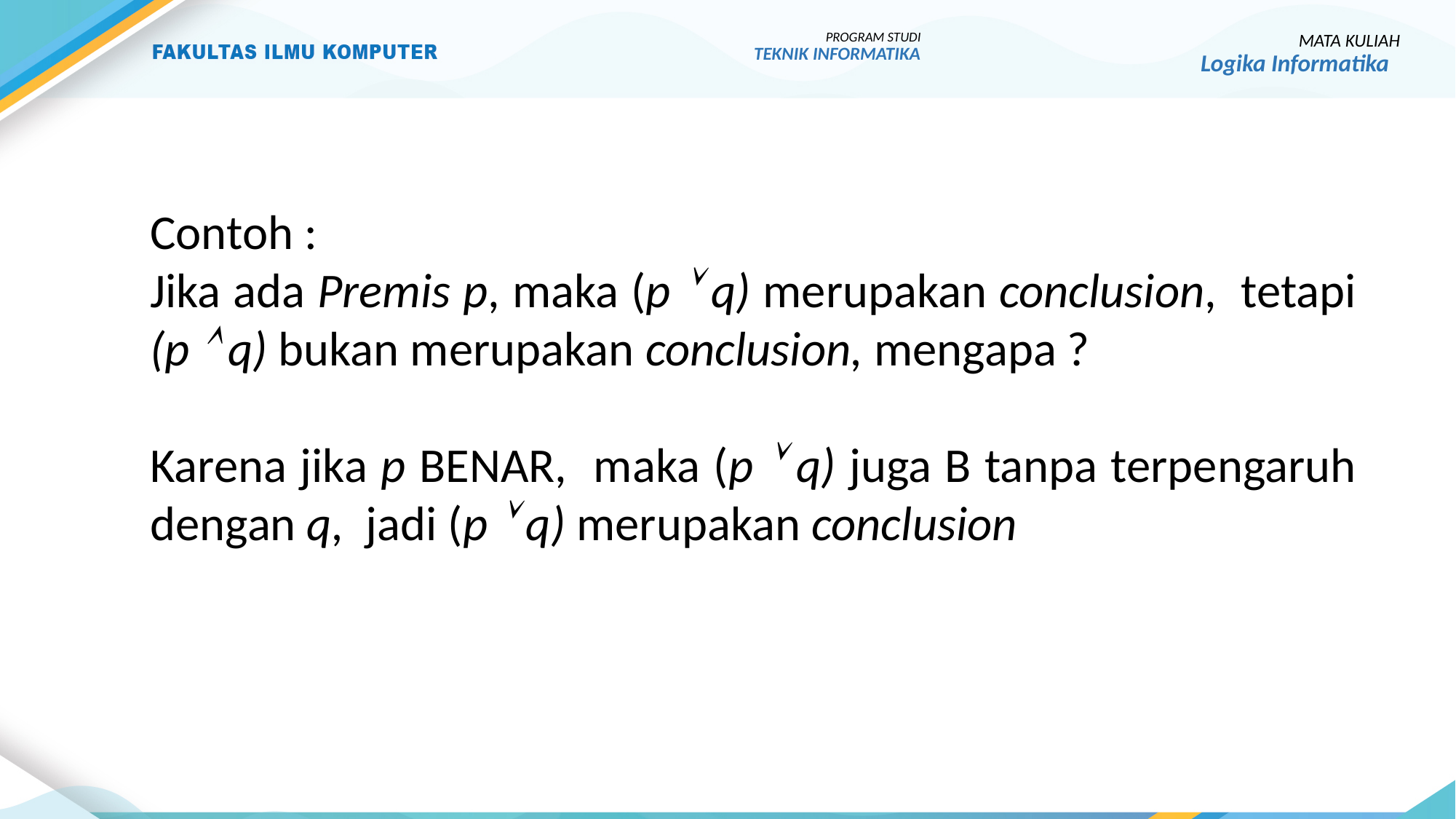

PROGRAM STUDI
TEKNIK INFORMATIKA
MATA KULIAH
Logika Informatika
Contoh :
Jika ada Premis p, maka (p ∨ q) merupakan conclusion,  tetapi (p ∧ q) bukan merupakan conclusion, mengapa ?

Karena jika p BENAR,  maka (p ∨ q) juga B tanpa terpengaruh dengan q,  jadi (p ∨ q) merupakan conclusion